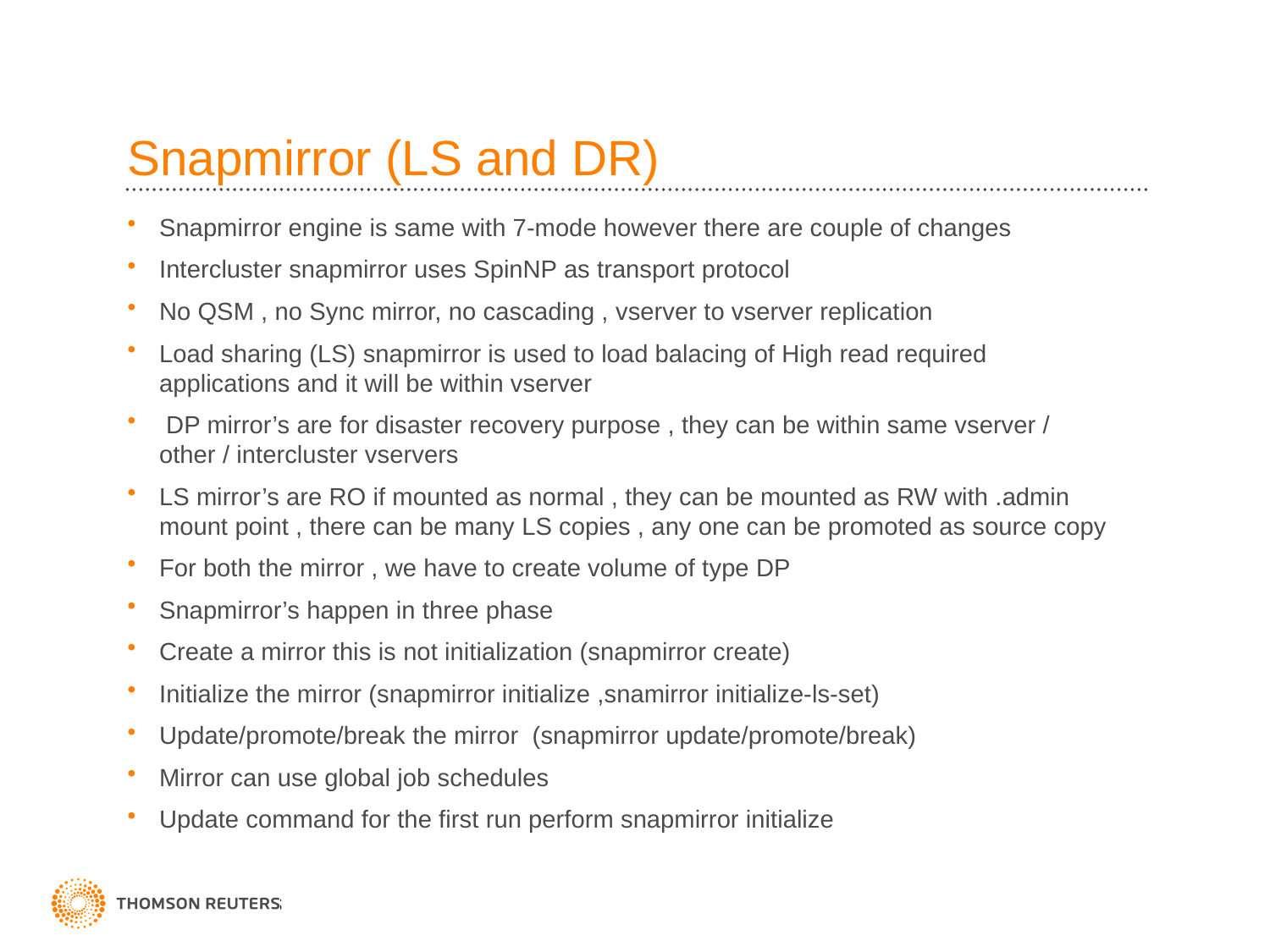

# Snapmirror (LS and DR)
Snapmirror engine is same with 7-mode however there are couple of changes
Intercluster snapmirror uses SpinNP as transport protocol
No QSM , no Sync mirror, no cascading , vserver to vserver replication
Load sharing (LS) snapmirror is used to load balacing of High read required applications and it will be within vserver
 DP mirror’s are for disaster recovery purpose , they can be within same vserver / other / intercluster vservers
LS mirror’s are RO if mounted as normal , they can be mounted as RW with .admin mount point , there can be many LS copies , any one can be promoted as source copy
For both the mirror , we have to create volume of type DP
Snapmirror’s happen in three phase
Create a mirror this is not initialization (snapmirror create)
Initialize the mirror (snapmirror initialize ,snamirror initialize-ls-set)
Update/promote/break the mirror  (snapmirror update/promote/break)
Mirror can use global job schedules
Update command for the first run perform snapmirror initialize